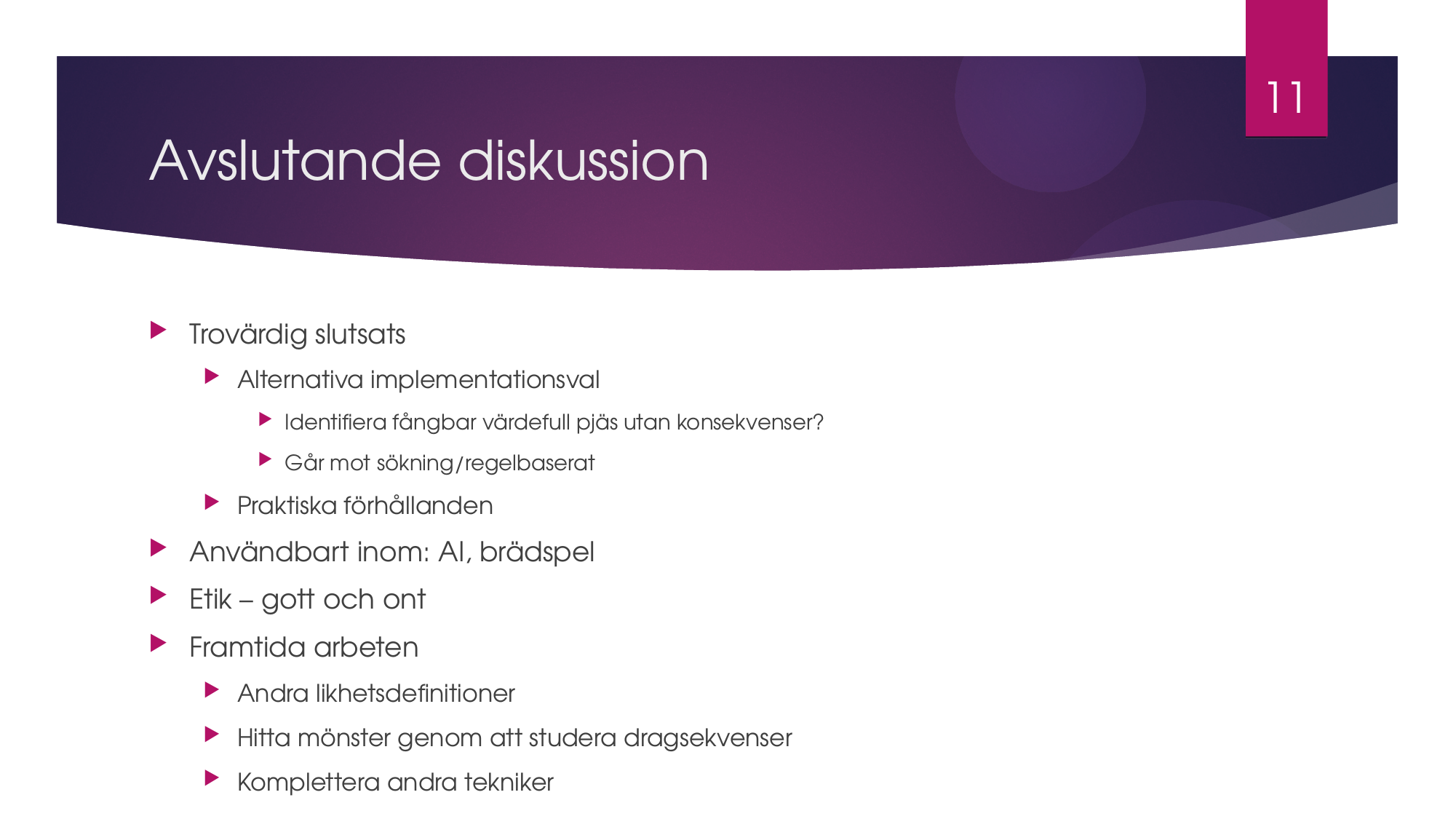

11
# Avslutande diskussion
Trovärdig slutsats
Alternativa implementationsval
Identifiera fångbar värdefull pjäs utan konsekvenser?
Går mot sökning/regelbaserat
Praktiska förhållanden
Användbart inom: AI, brädspel
Etik – gott och ont
Framtida arbeten
Andra likhetsdefinitioner
Hitta mönster genom att studera dragsekvenser
Komplettera andra tekniker